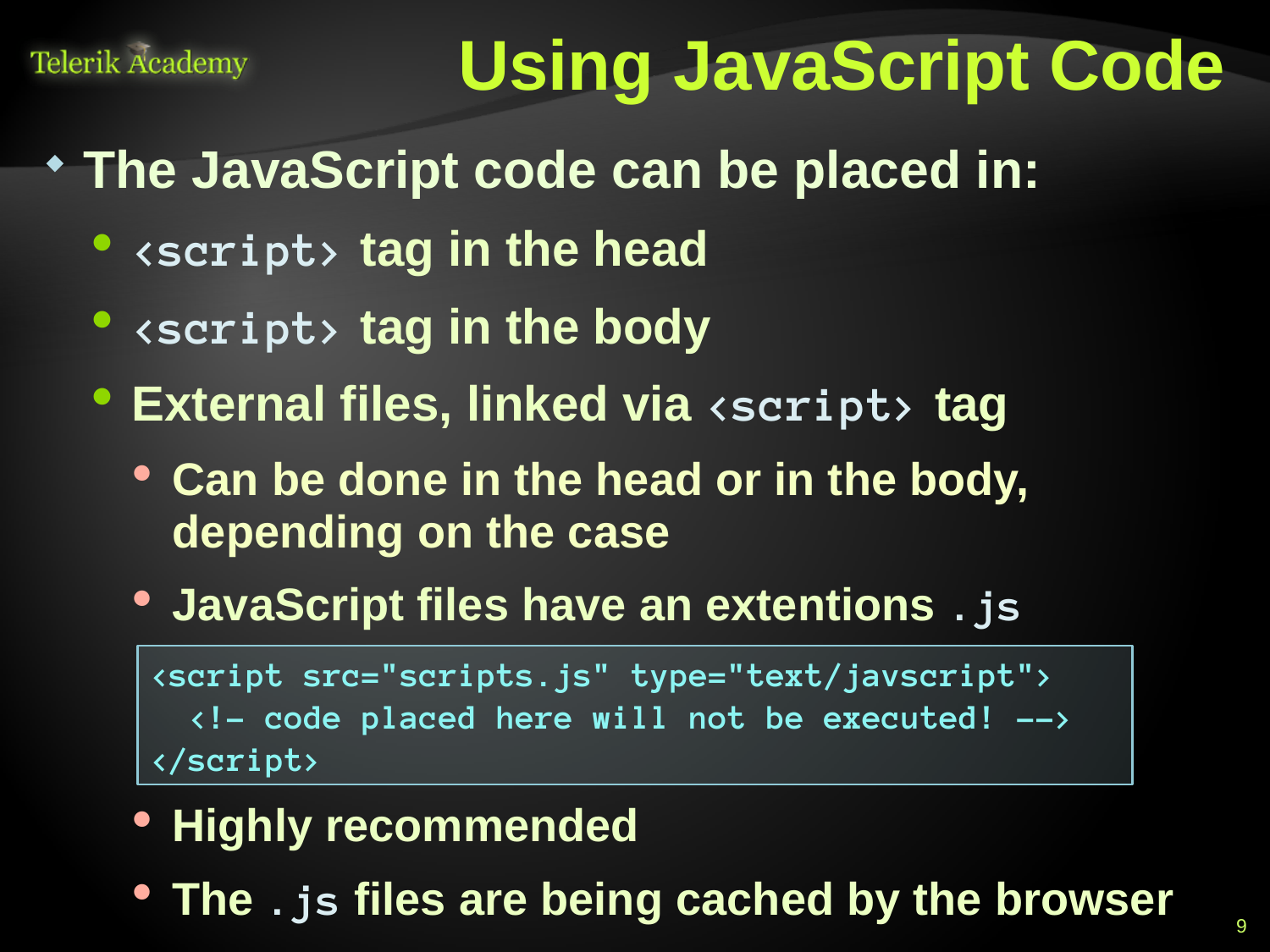

# Using JavaScript Code
The JavaScript code can be placed in:
<script> tag in the head
<script> tag in the body
External files, linked via <script> tag
Can be done in the head or in the body,
depending on the case
JavaScript files have an extentions .js

Highly recommended
The .js files are being cached by the browser
<script src="scripts.js" type="text/javscript">
  <!– code placed here will not be executed! -->
</script>
9